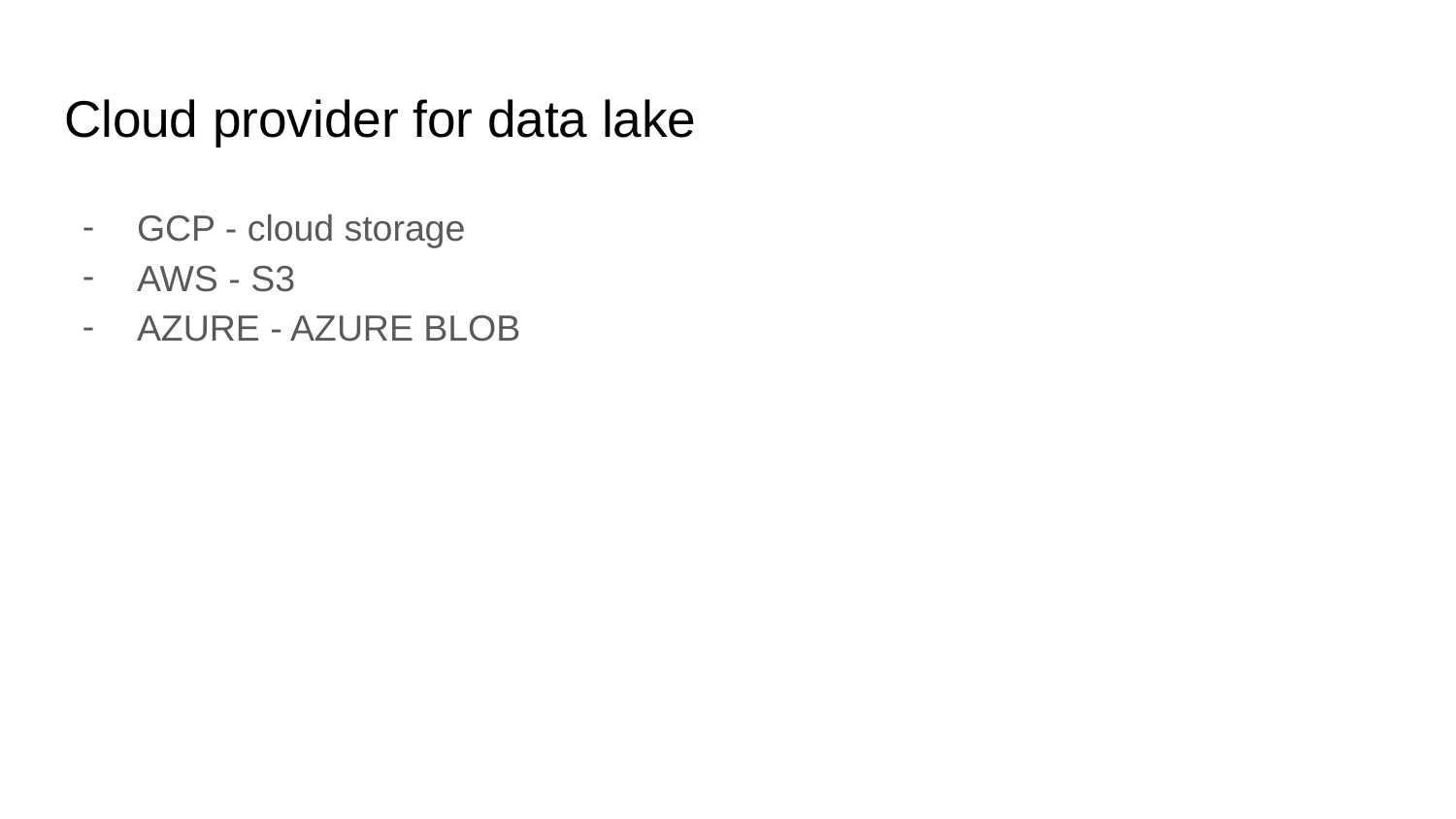

# Cloud provider for data lake
GCP - cloud storage
AWS - S3
AZURE - AZURE BLOB